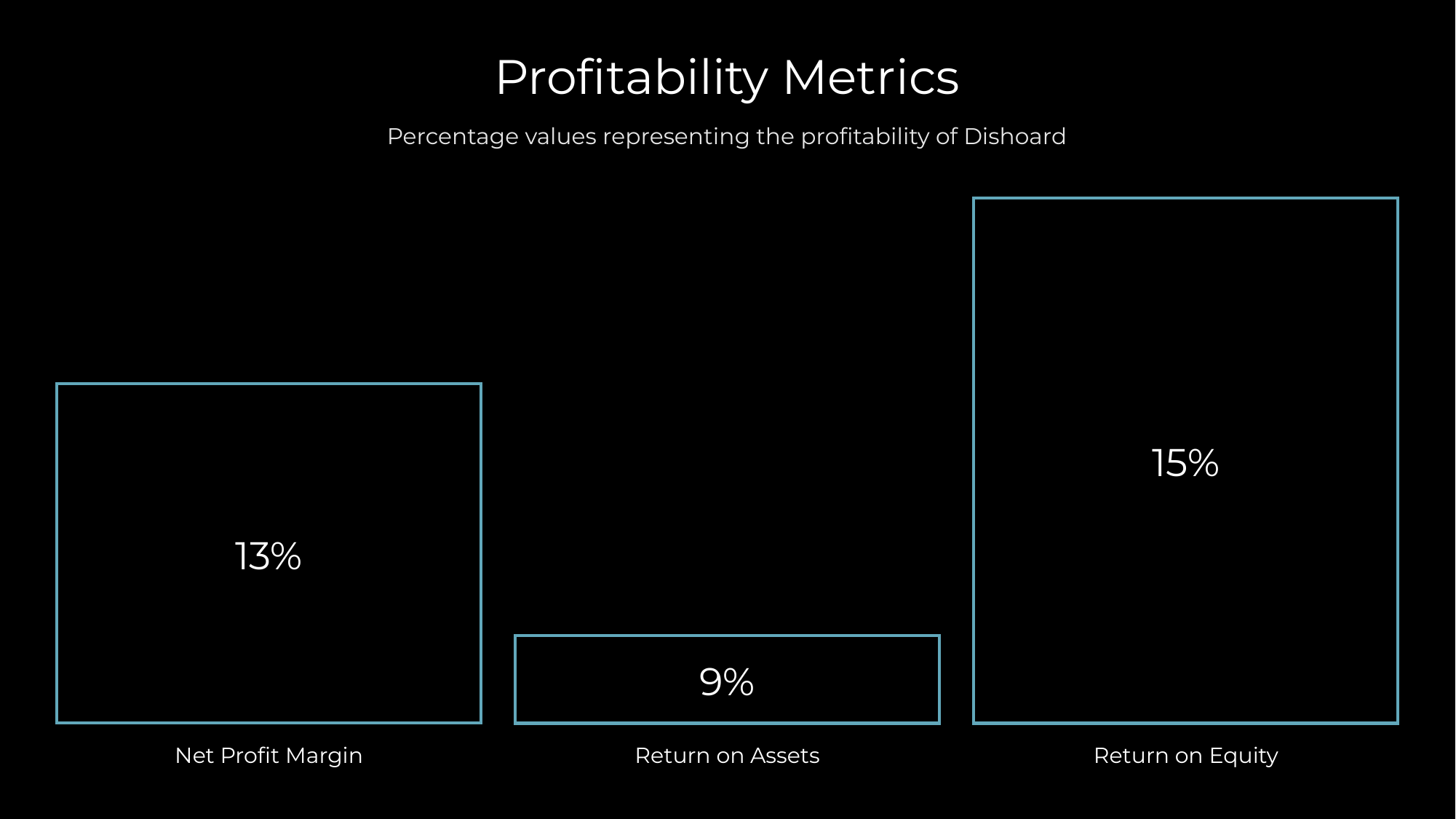

Profitability Metrics
Percentage values representing the profitability of Dishoard

15%
13%

9%
Net Profit Margin
Return on Assets
Return on Equity